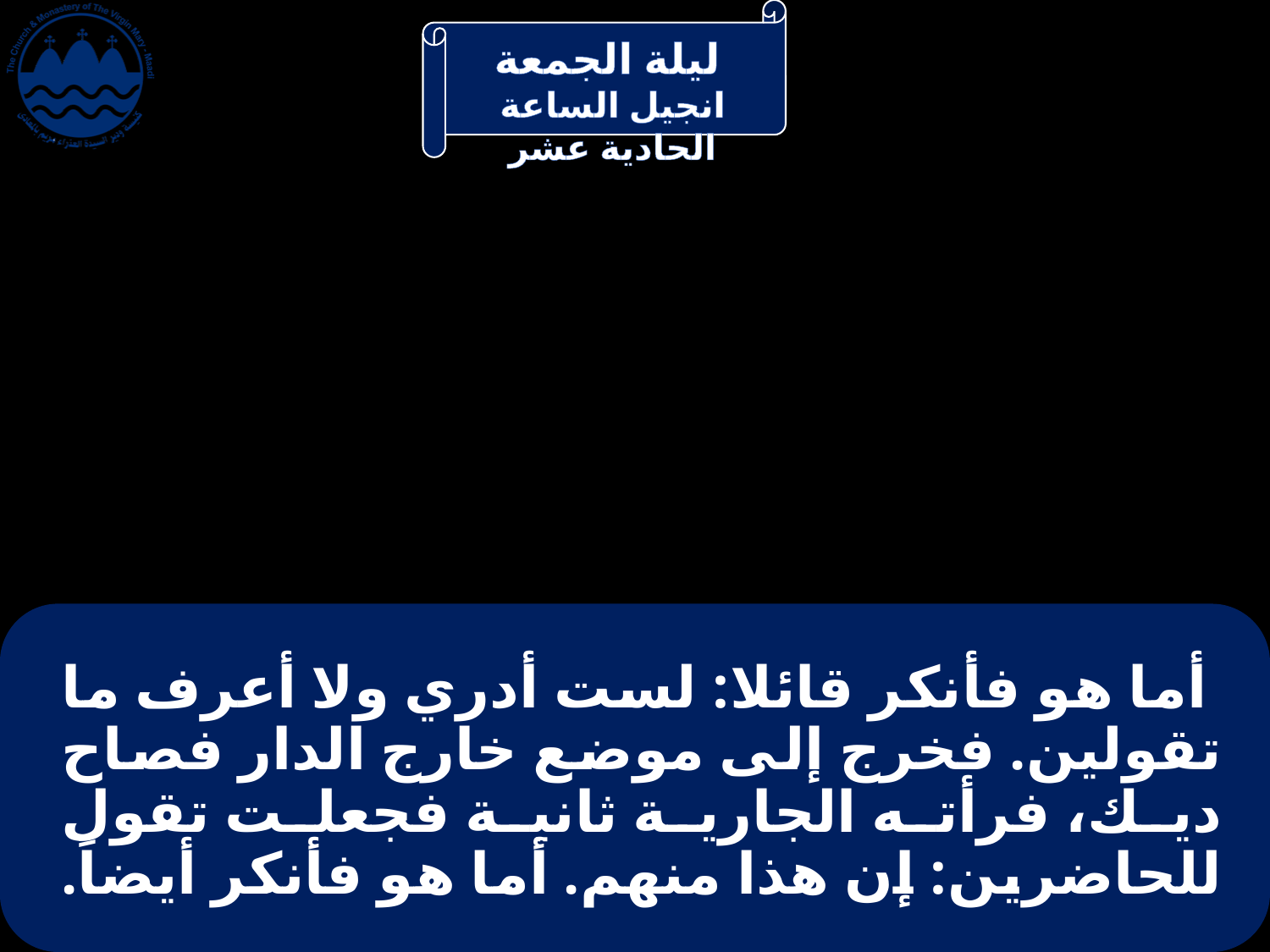

# أما هو فأنكر قائلا: لست أدري ولا أعرف ما تقولين. فخرج إلى موضع خارج الدار فصاح ديك، فرأته الجارية ثانية فجعلت تقول للحاضرين: إن هذا منهم. أما هو فأنكر أيضاً.